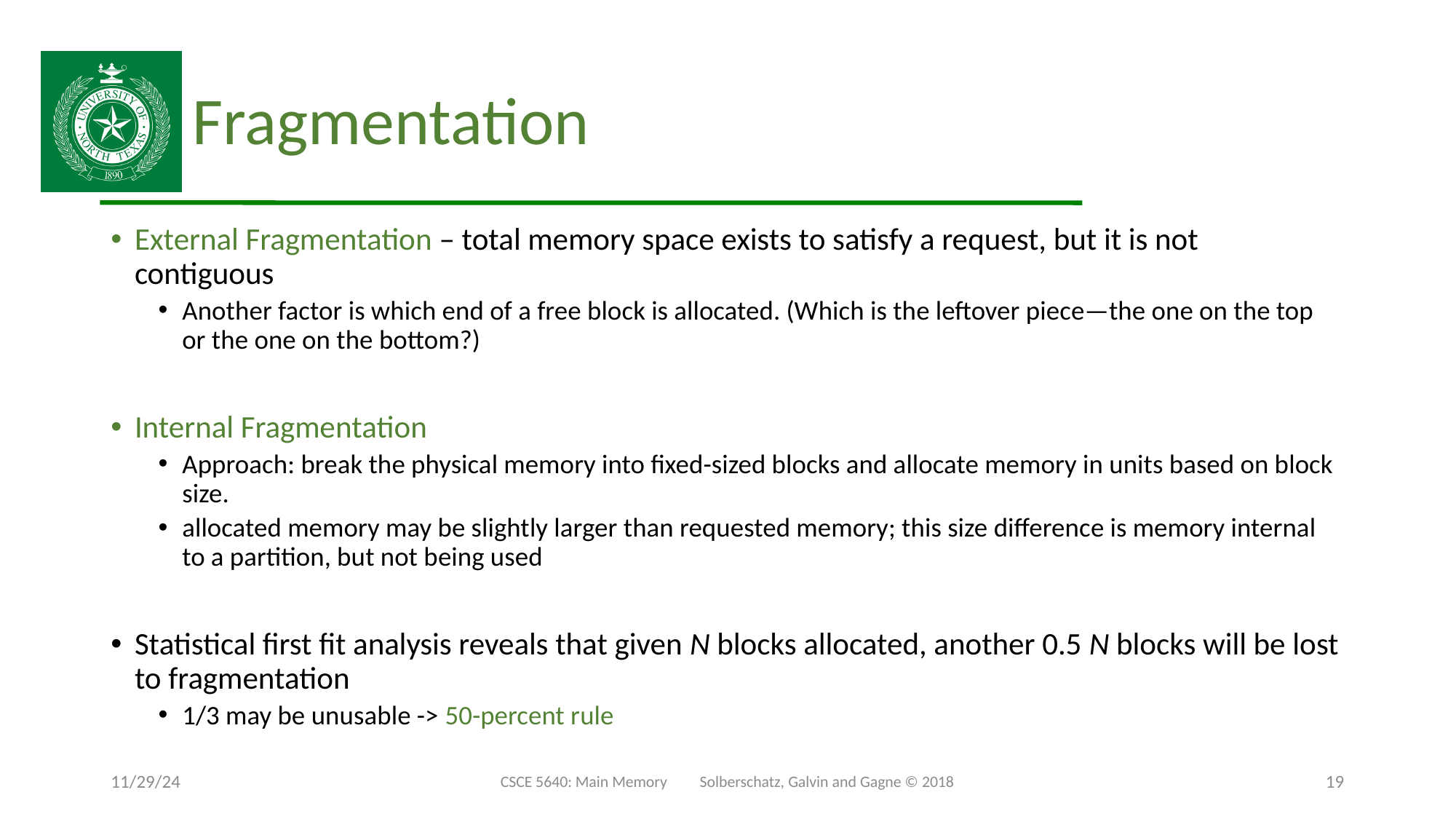

# Fragmentation
External Fragmentation – total memory space exists to satisfy a request, but it is not contiguous
Another factor is which end of a free block is allocated. (Which is the leftover piece—the one on the top or the one on the bottom?)

Internal Fragmentation
Approach: break the physical memory into fixed-sized blocks and allocate memory in units based on block size.
allocated memory may be slightly larger than requested memory; this size difference is memory internal to a partition, but not being used

Statistical first fit analysis reveals that given N blocks allocated, another 0.5 N blocks will be lost to fragmentation
1/3 may be unusable -> 50-percent rule
11/29/24
CSCE 5640: Main Memory         Solberschatz, Galvin and Gagne © 2018
19